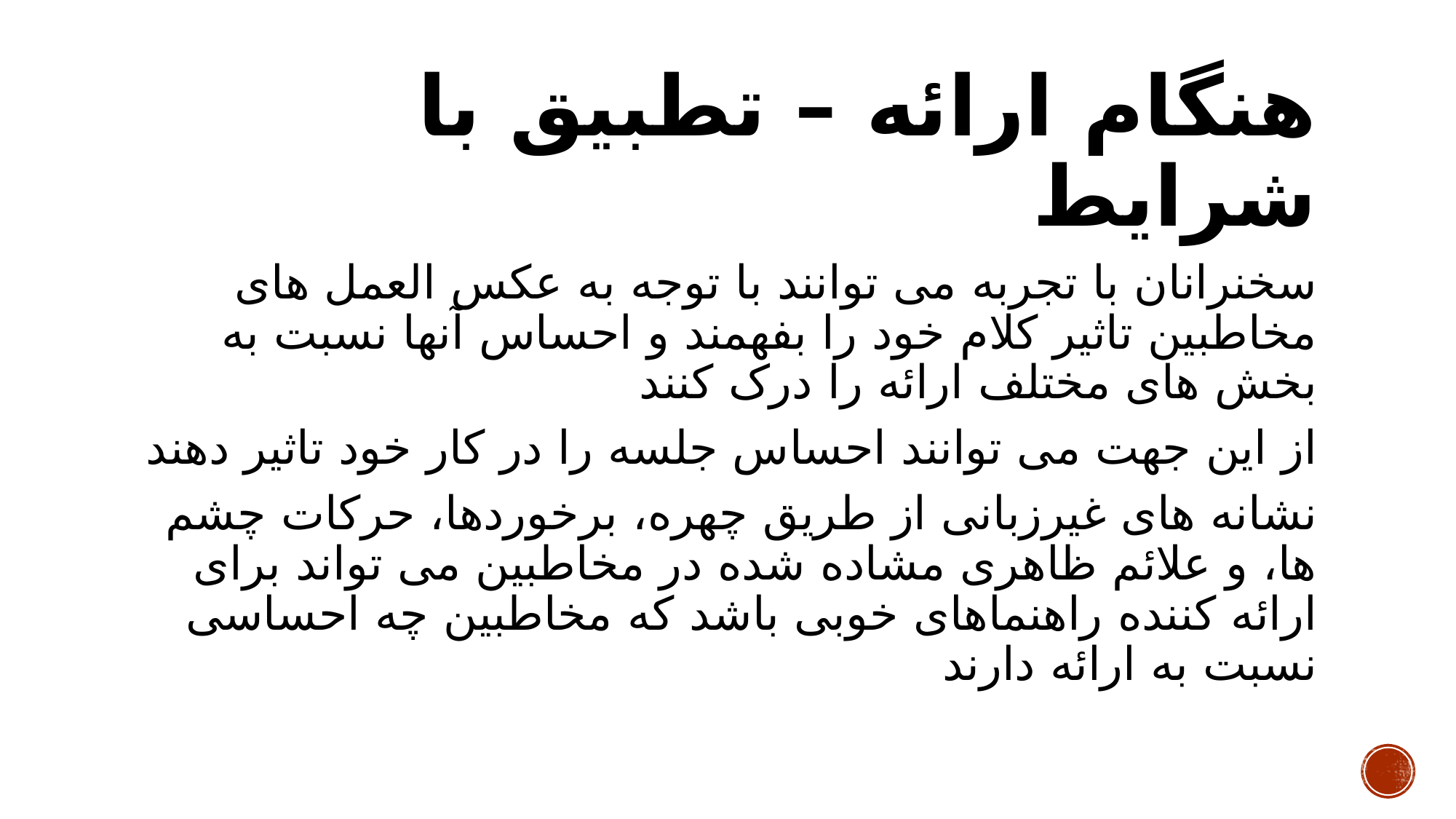

# هنگام ارائه – تطبیق با شرایط
سخنرانان با تجربه می توانند با توجه به عکس العمل های مخاطبین تاثیر کلام خود را بفهمند و احساس آنها نسبت به بخش های مختلف ارائه را درک کنند
از این جهت می توانند احساس جلسه را در کار خود تاثیر دهند
نشانه های غیرزبانی از طریق چهره، برخوردها، حرکات چشم ها، و علائم ظاهری مشاده شده در مخاطبین می تواند برای ارائه کننده راهنماهای خوبی باشد که مخاطبین چه احساسی نسبت به ارائه دارند